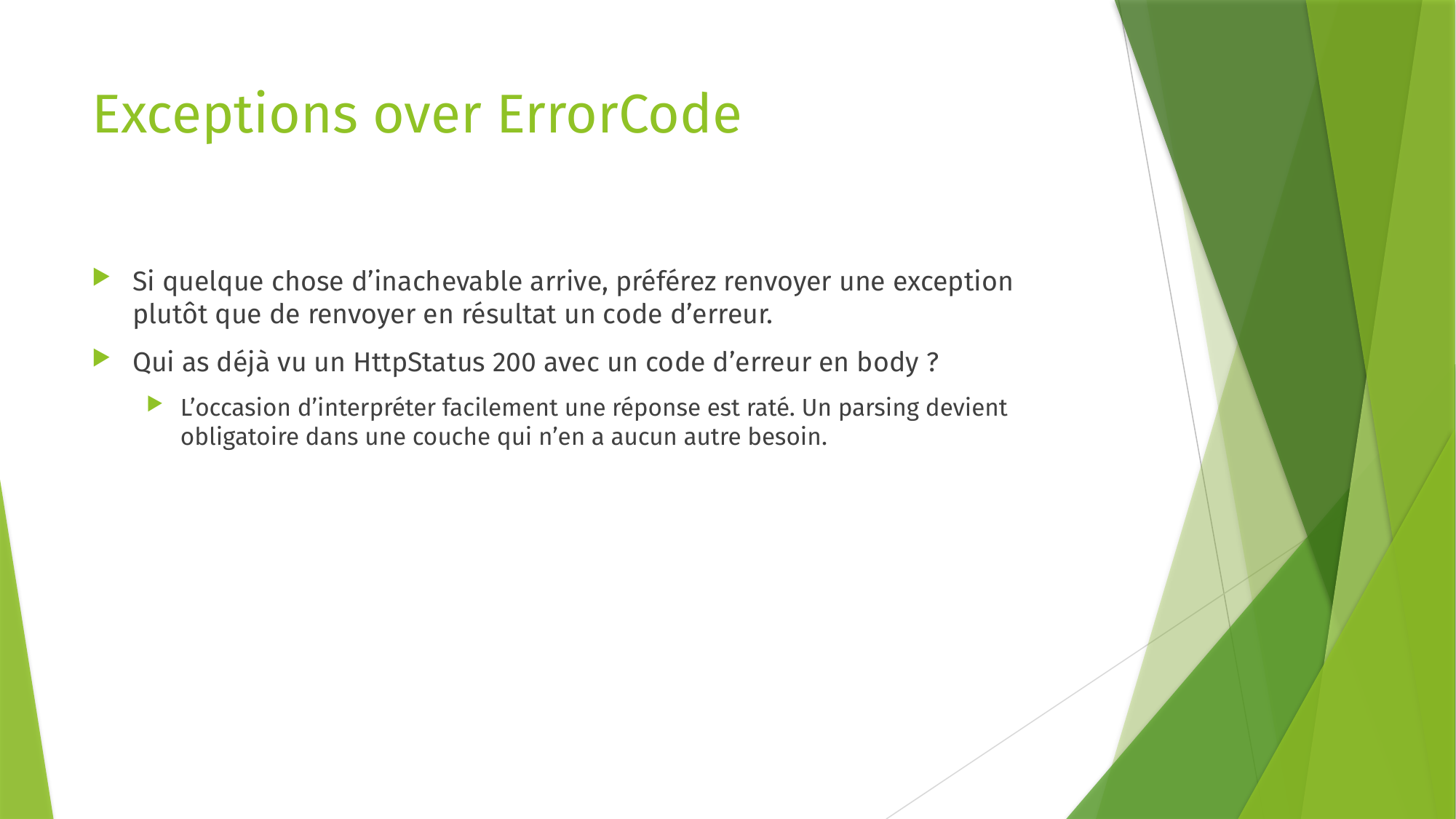

# Exceptions over ErrorCode
Si quelque chose d’inachevable arrive, préférez renvoyer une exception plutôt que de renvoyer en résultat un code d’erreur.
Qui as déjà vu un HttpStatus 200 avec un code d’erreur en body ?
L’occasion d’interpréter facilement une réponse est raté. Un parsing devient obligatoire dans une couche qui n’en a aucun autre besoin.